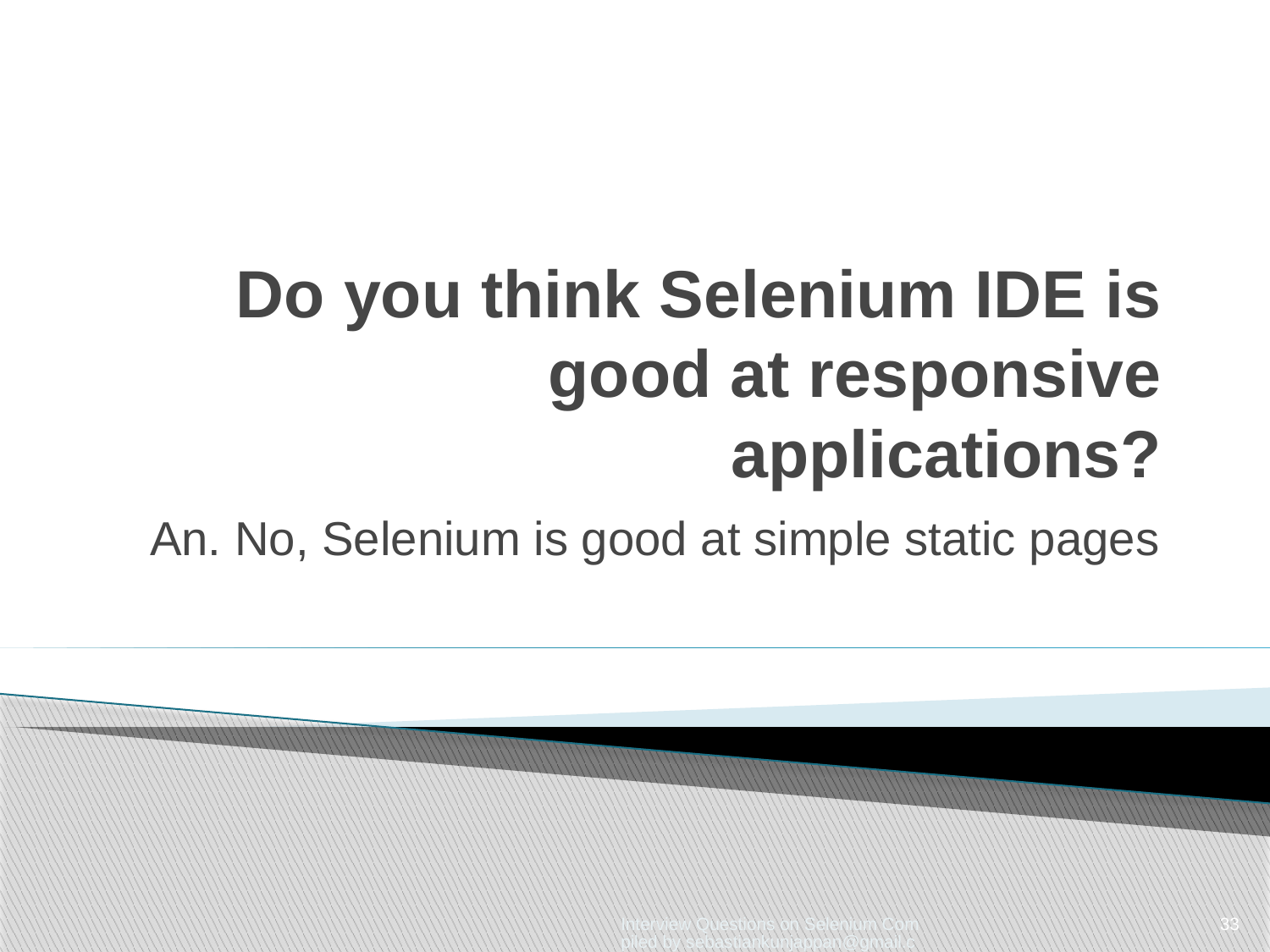

# Do you think Selenium IDE is good at responsive applications?
An. No, Selenium is good at simple static pages
Interview Questions on Selenium Compiled by sebastiankunjappan@gmail.com
33